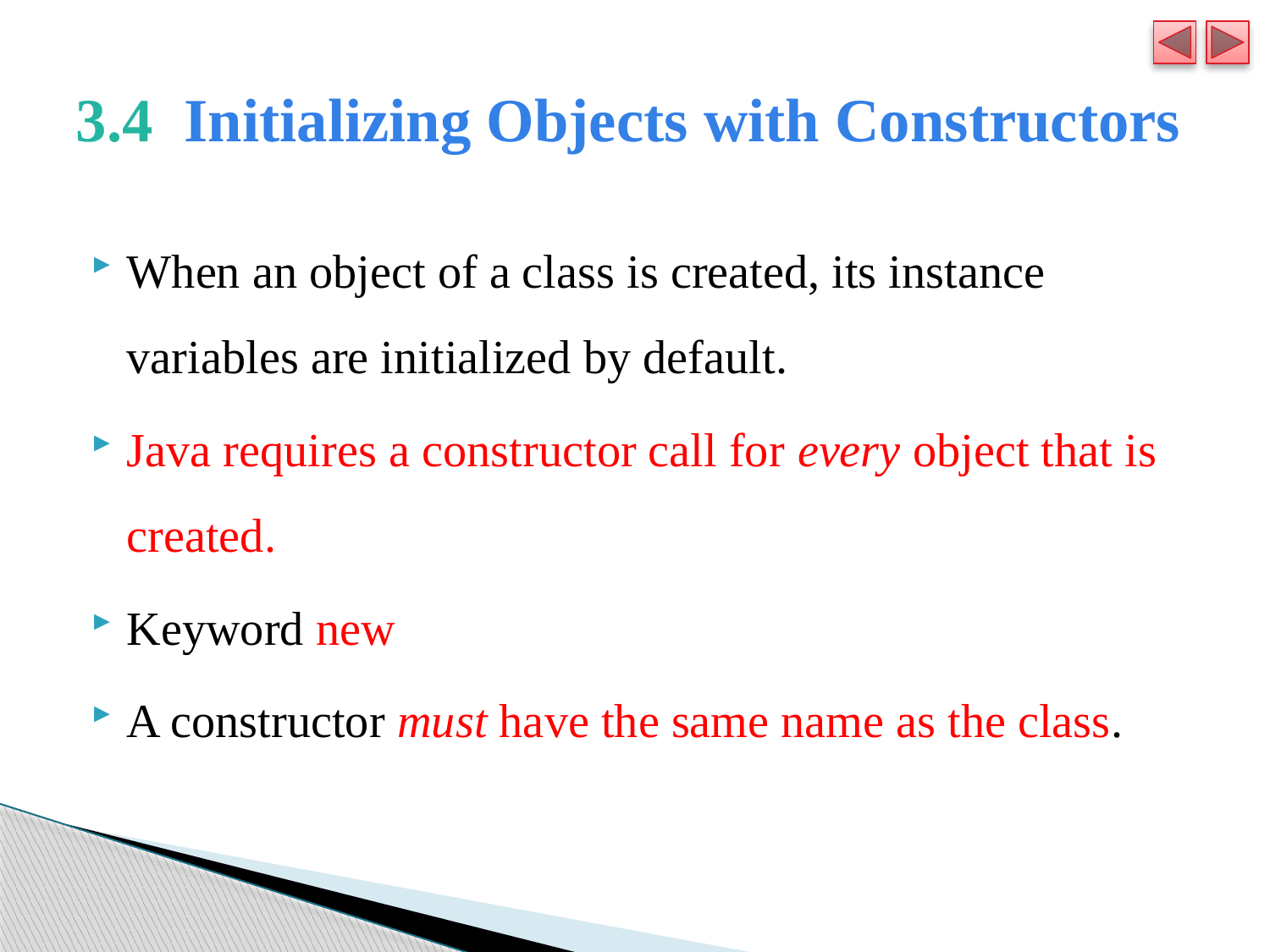

# 3.4  Initializing Objects with Constructors
When an object of a class is created, its instance variables are initialized by default.
Java requires a constructor call for every object that is created.
Keyword new
A constructor must have the same name as the class.